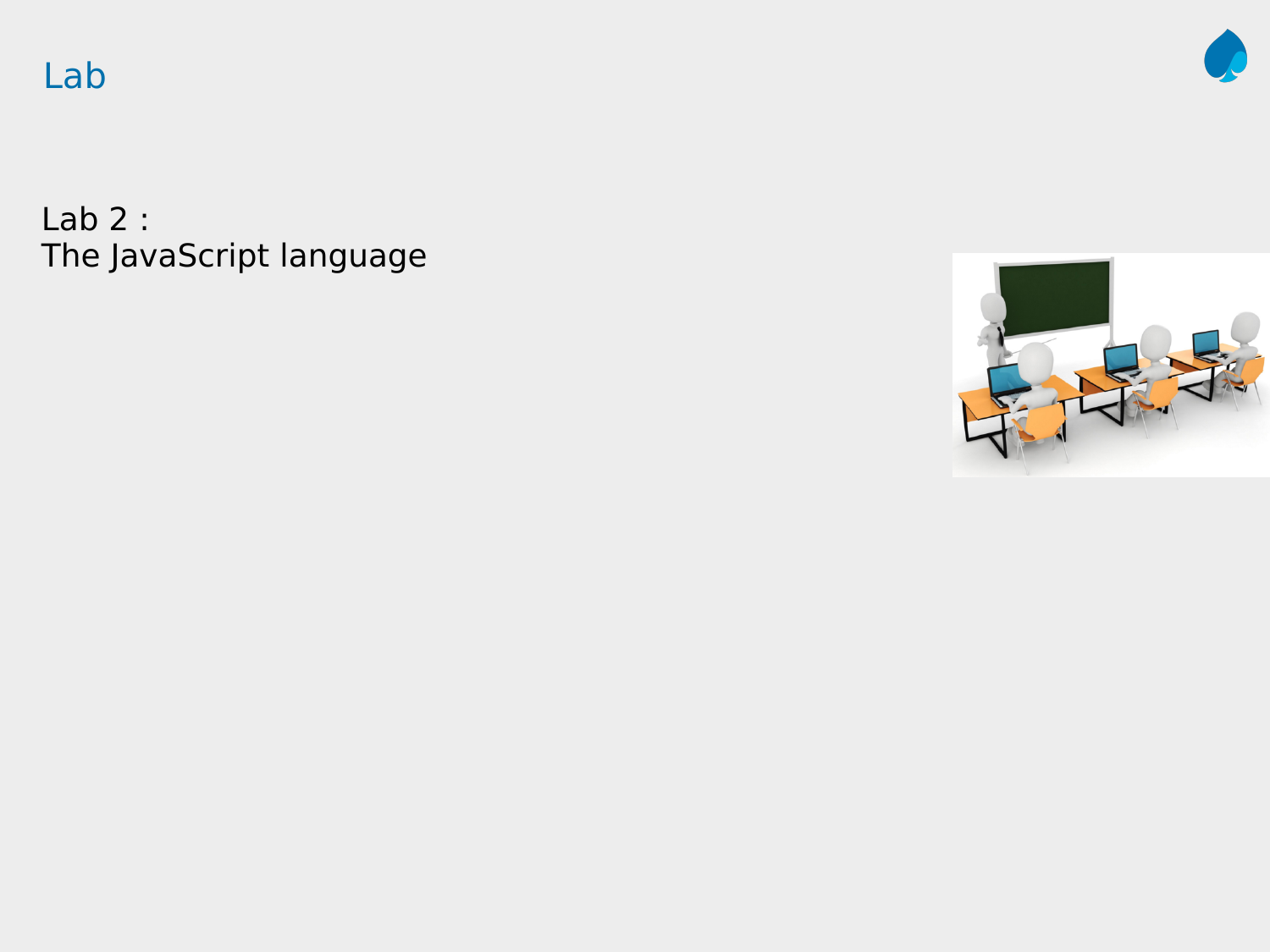

# Lab
Lab 2 :
The JavaScript language